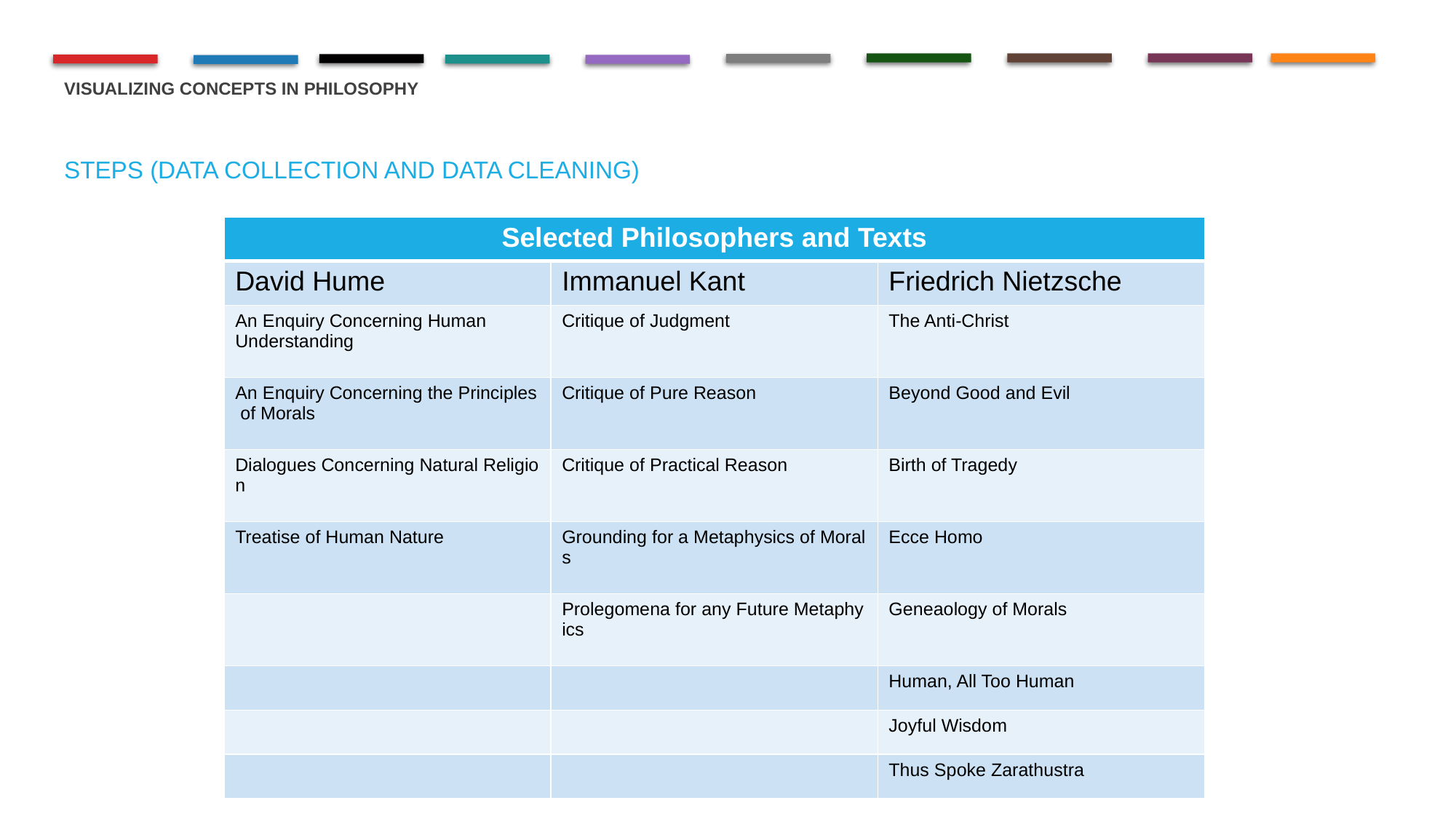

# Visualizing concepts in philosophy
Steps (Data Collection and Data cleaning)
| Selected Philosophers and Texts |  |  |
| --- | --- | --- |
| David Hume | Immanuel Kant | Friedrich Nietzsche |
| An Enquiry Concerning Human  Understanding | Critique of Judgment | The Anti-Christ |
| An Enquiry Concerning the Principles of Morals | Critique of Pure Reason | Beyond Good and Evil |
| Dialogues Concerning Natural Religion | Critique of Practical Reason | Birth of Tragedy |
| Treatise of Human Nature | Grounding for a Metaphysics of Morals | Ecce Homo |
|  | Prolegomena for any Future Metaphyics | Geneaology of Morals |
|  |  | Human, All Too Human |
|  |  | Joyful Wisdom |
|  |  | Thus Spoke Zarathustra |